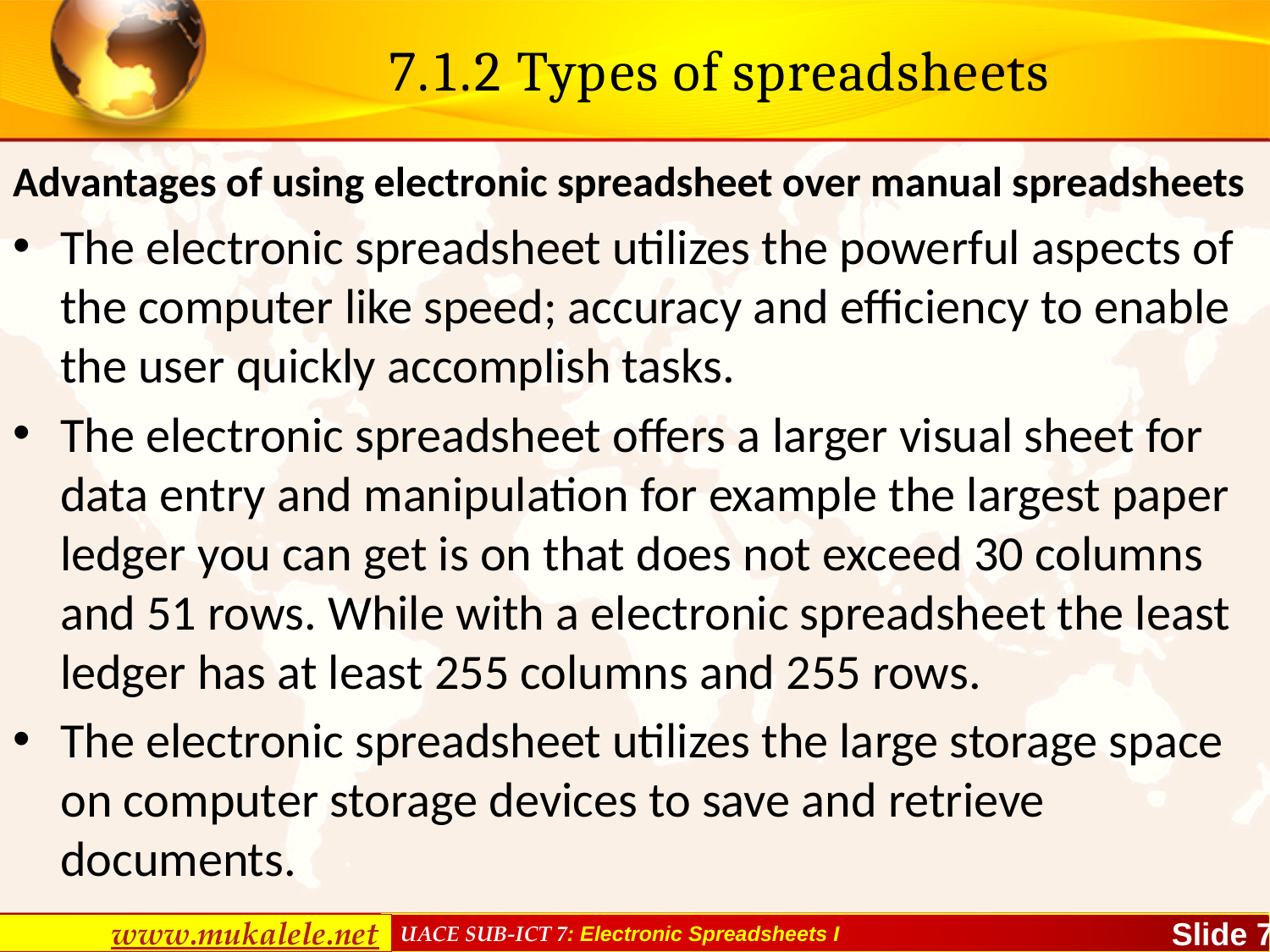

# 7.1.2 Types of spreadsheets
Advantages of using electronic spreadsheet over manual spreadsheets
The electronic spreadsheet utilizes the powerful aspects of the computer like speed; accuracy and efficiency to enable the user quickly accomplish tasks.
The electronic spreadsheet offers a larger visual sheet for data entry and manipulation for example the largest paper ledger you can get is on that does not exceed 30 columns and 51 rows. While with a electronic spreadsheet the least ledger has at least 255 columns and 255 rows.
The electronic spreadsheet utilizes the large storage space on computer storage devices to save and retrieve documents.